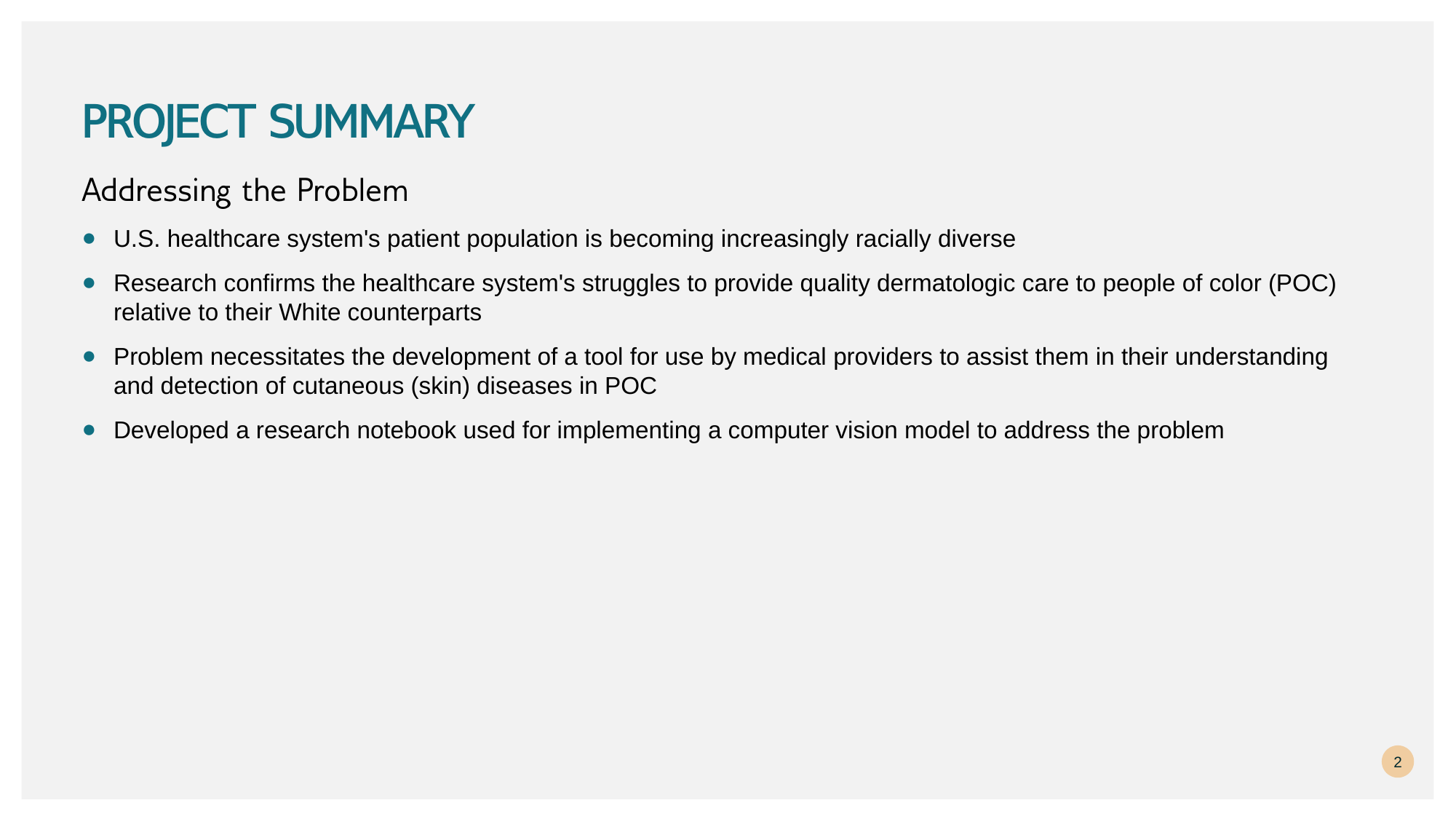

# Project Summary
Addressing the Problem
U.S. healthcare system's patient population is becoming increasingly racially diverse
Research confirms the healthcare system's struggles to provide quality dermatologic care to people of color (POC) relative to their White counterparts
Problem necessitates the development of a tool for use by medical providers to assist them in their understanding and detection of cutaneous (skin) diseases in POC
Developed a research notebook used for implementing a computer vision model to address the problem
2